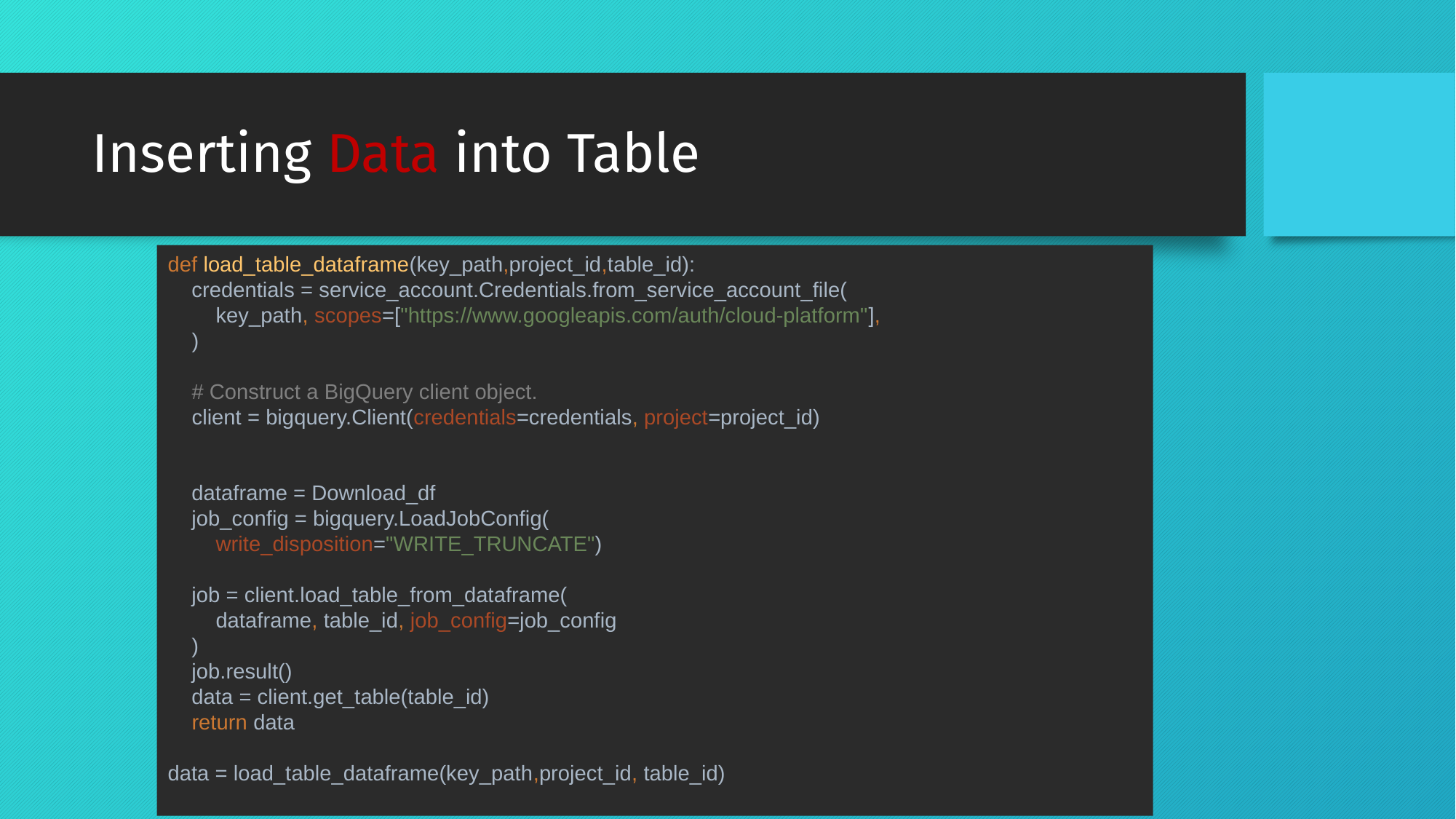

# Inserting Data into Table
def load_table_dataframe(key_path,project_id,table_id):
    credentials = service_account.Credentials.from_service_account_file(
        key_path, scopes=["https://www.googleapis.com/auth/cloud-platform"],
    )
    # Construct a BigQuery client object.
    client = bigquery.Client(credentials=credentials, project=project_id)
    dataframe = Download_df
    job_config = bigquery.LoadJobConfig(
        write_disposition="WRITE_TRUNCATE")
    job = client.load_table_from_dataframe(
        dataframe, table_id, job_config=job_config
    )
    job.result()
    data = client.get_table(table_id)
    return data
data = load_table_dataframe(key_path,project_id, table_id)